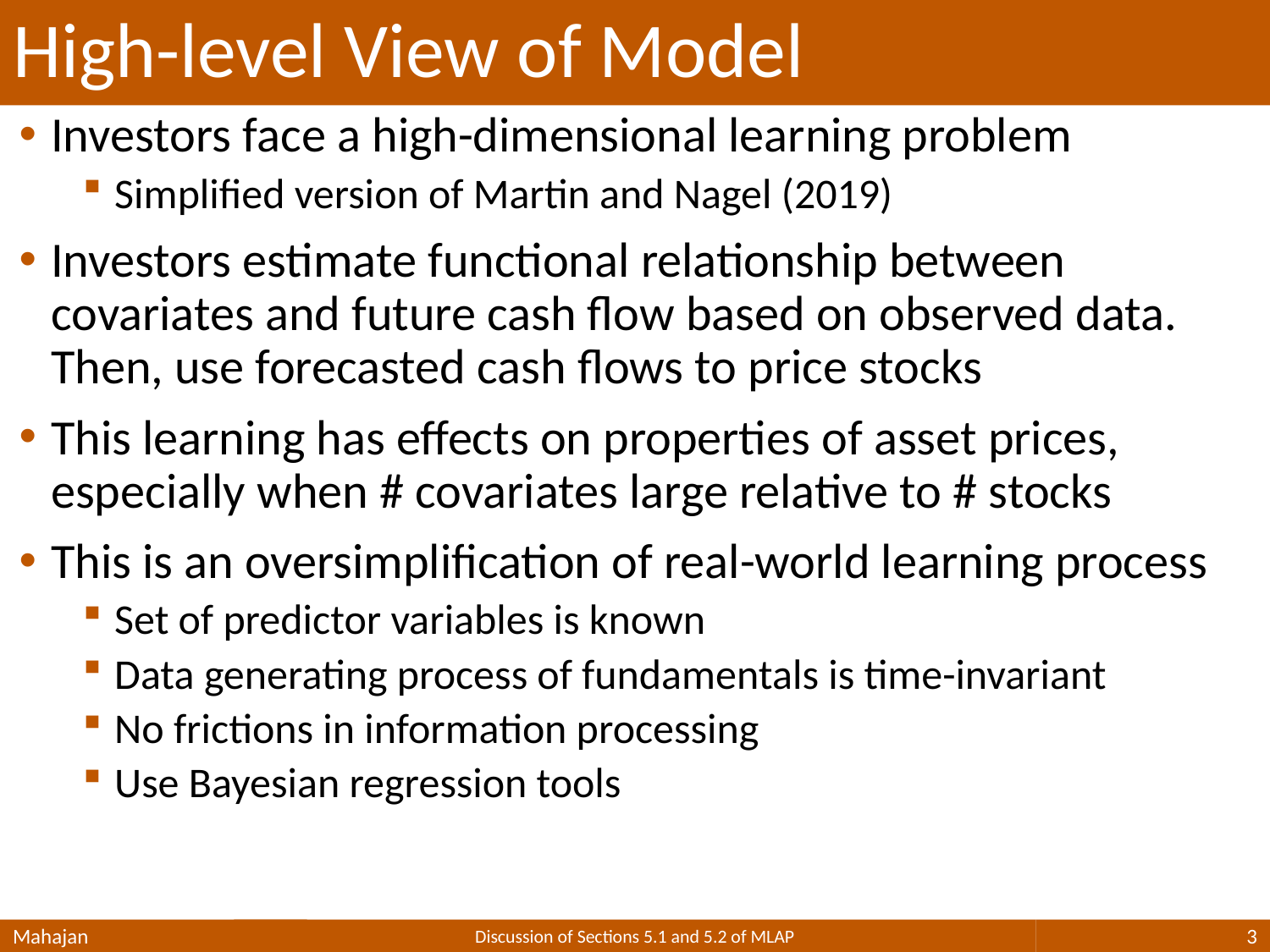

# High-level View of Model
Investors face a high-dimensional learning problem
Simplified version of Martin and Nagel (2019)
Investors estimate functional relationship between covariates and future cash flow based on observed data. Then, use forecasted cash flows to price stocks
This learning has effects on properties of asset prices, especially when # covariates large relative to # stocks
This is an oversimplification of real-world learning process
Set of predictor variables is known
Data generating process of fundamentals is time-invariant
No frictions in information processing
Use Bayesian regression tools
Mahajan
Discussion of Sections 5.1 and 5.2 of MLAP
3